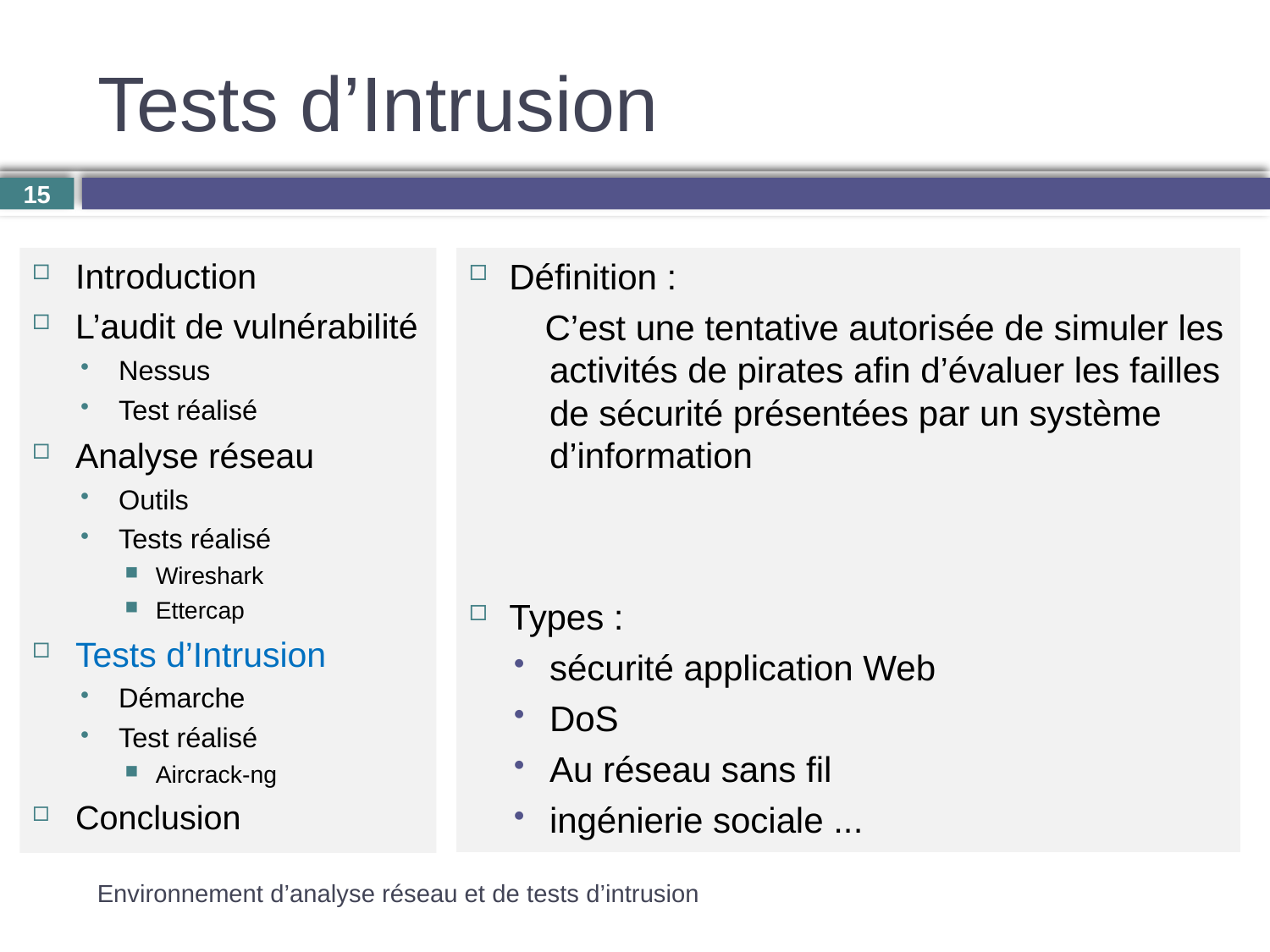

# Tests d’Intrusion
15
Introduction
L’audit de vulnérabilité
Nessus
Test réalisé
Analyse réseau
Outils
Tests réalisé
Wireshark
Ettercap
Tests d’Intrusion
Démarche
Test réalisé
Aircrack-ng
Conclusion

Définition :
   C’est une tentative autorisée de simuler les activités de pirates afin d’évaluer les failles de sécurité présentées par un système d’information

Types :
sécurité application Web
DoS
Au réseau sans fil
ingénierie sociale ...

Environnement d’analyse réseau et de tests d’intrusion